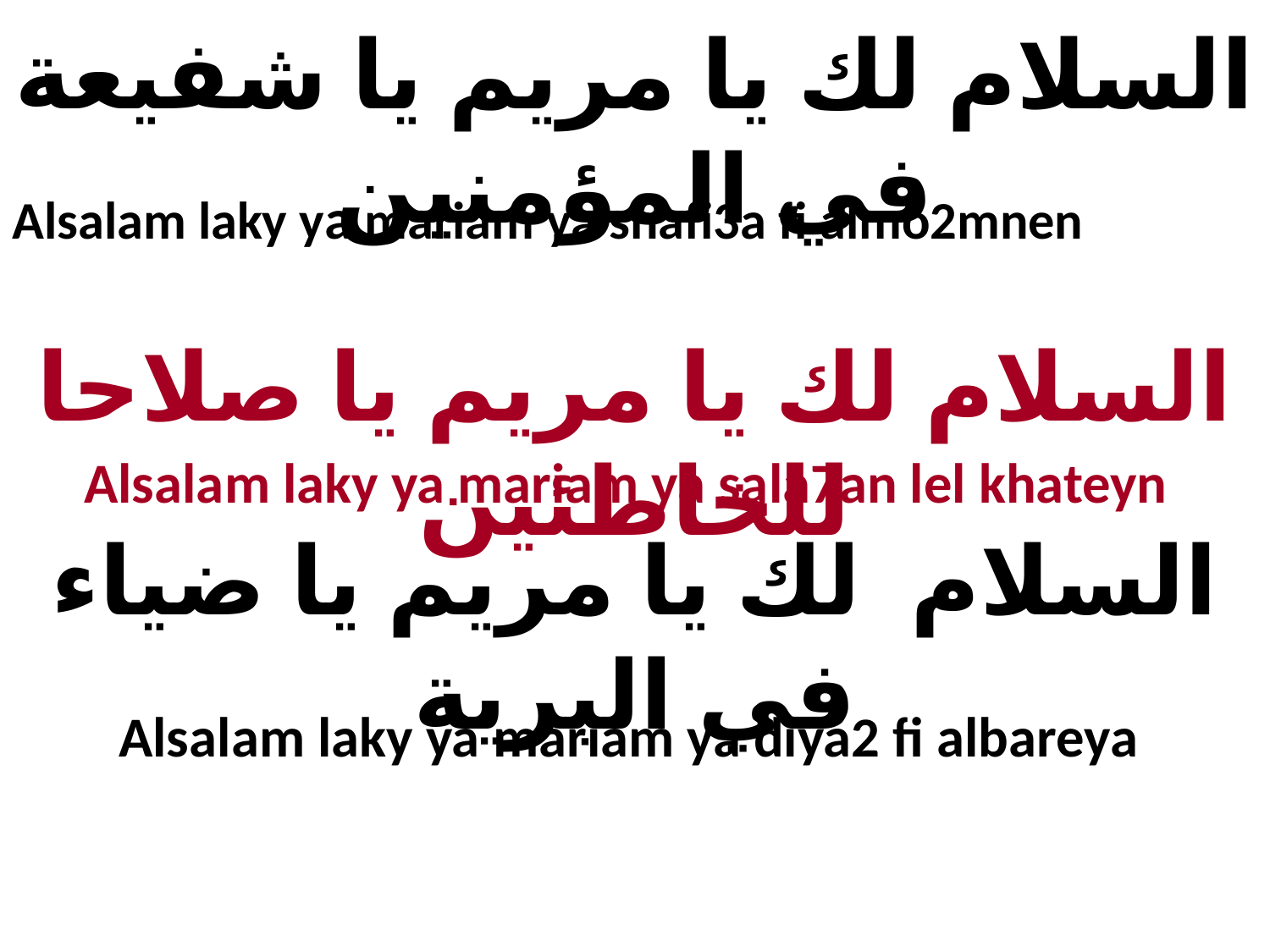

# السلام لك يا مريم يا شفيعة في المؤمنين
Alsalam laky ya mariam ya shafi3a fi almo2mnen
السلام لك يا مريم يا صلاحا للخاطئين
Alsalam laky ya mariam ya sala7an lel khateyn
السلام  لك يا مريم يا ضياء في البرية
Alsalam laky ya mariam ya diya2 fi albareya